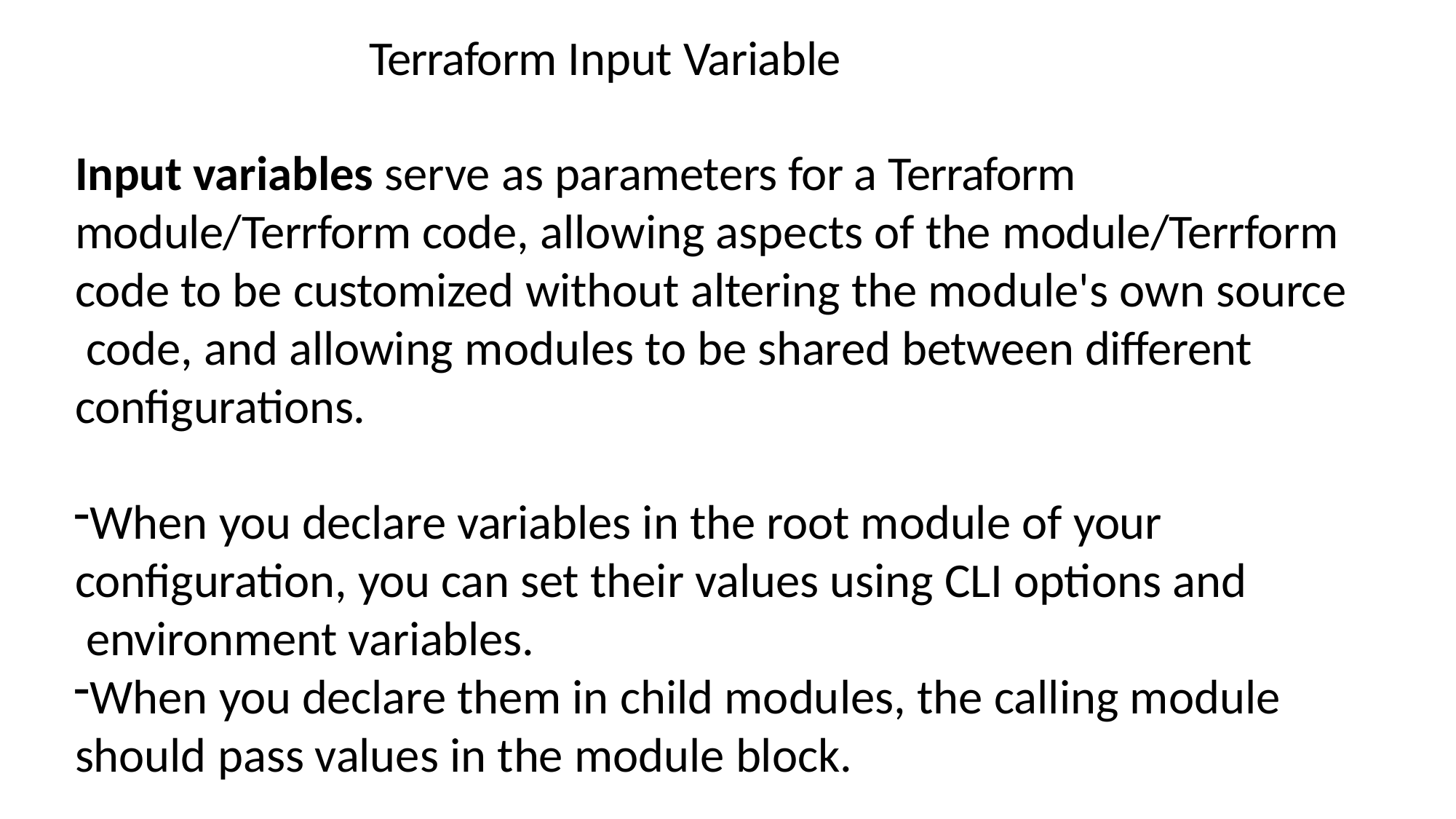

Terraform Input Variable

Input variables serve as parameters for a Terraform  module/Terrform code, allowing aspects of the module/Terrform  code to be customized without altering the module's own source  code, and allowing modules to be shared between different  configurations.

When you declare variables in the root module of your  configuration, you can set their values using CLI options and  environment variables.
When you declare them in child modules, the calling module  should pass values in the module block.